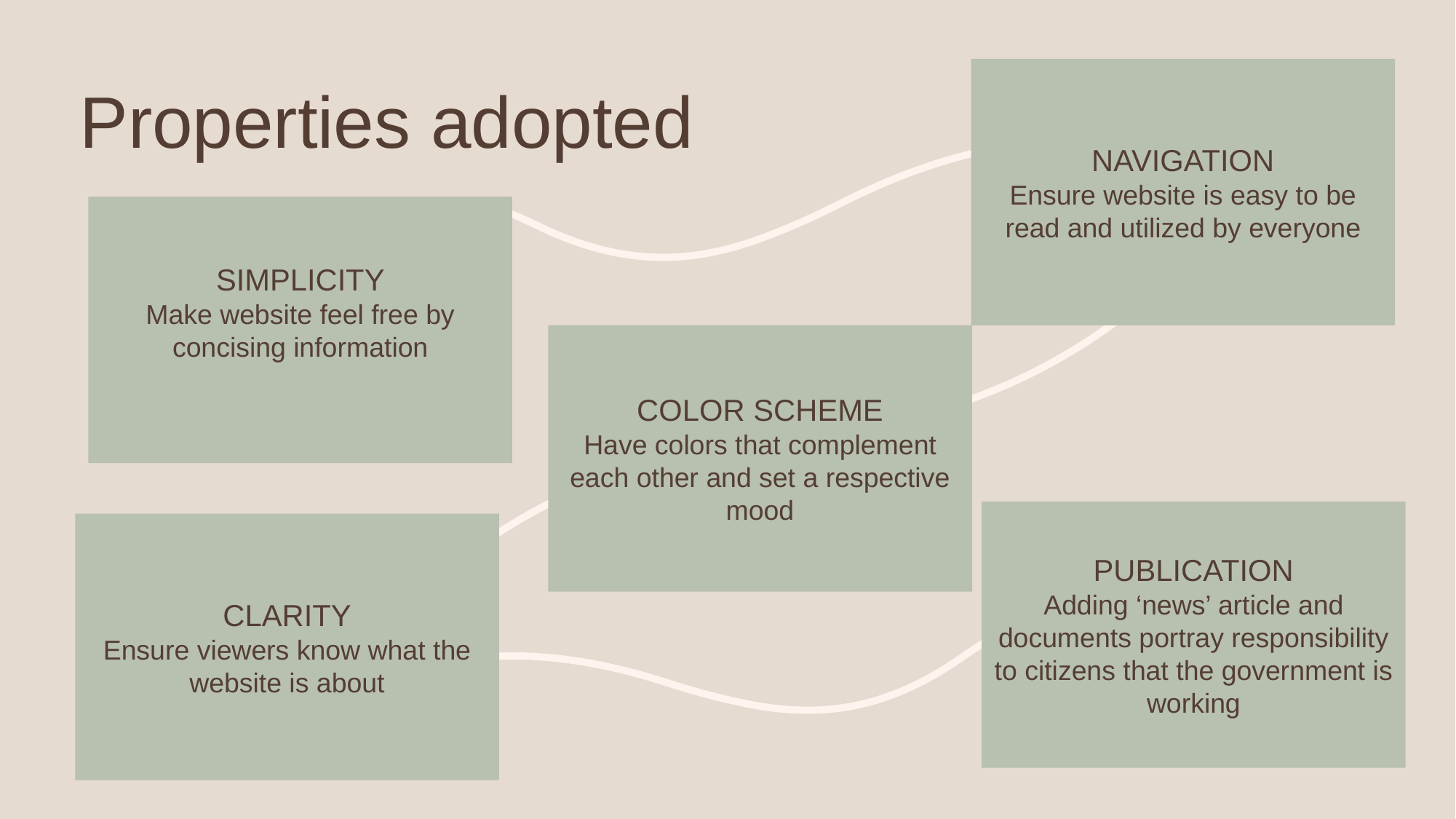

navigation
Ensure website is easy to be read and utilized by everyone
# Properties adopted
Simplicity
Make website feel free by concising information

Color scheme
Have colors that complement each other and set a respective mood
publication
Adding ‘news’ article and documents portray responsibility to citizens that the government is working
Clarity
Ensure viewers know what the website is about